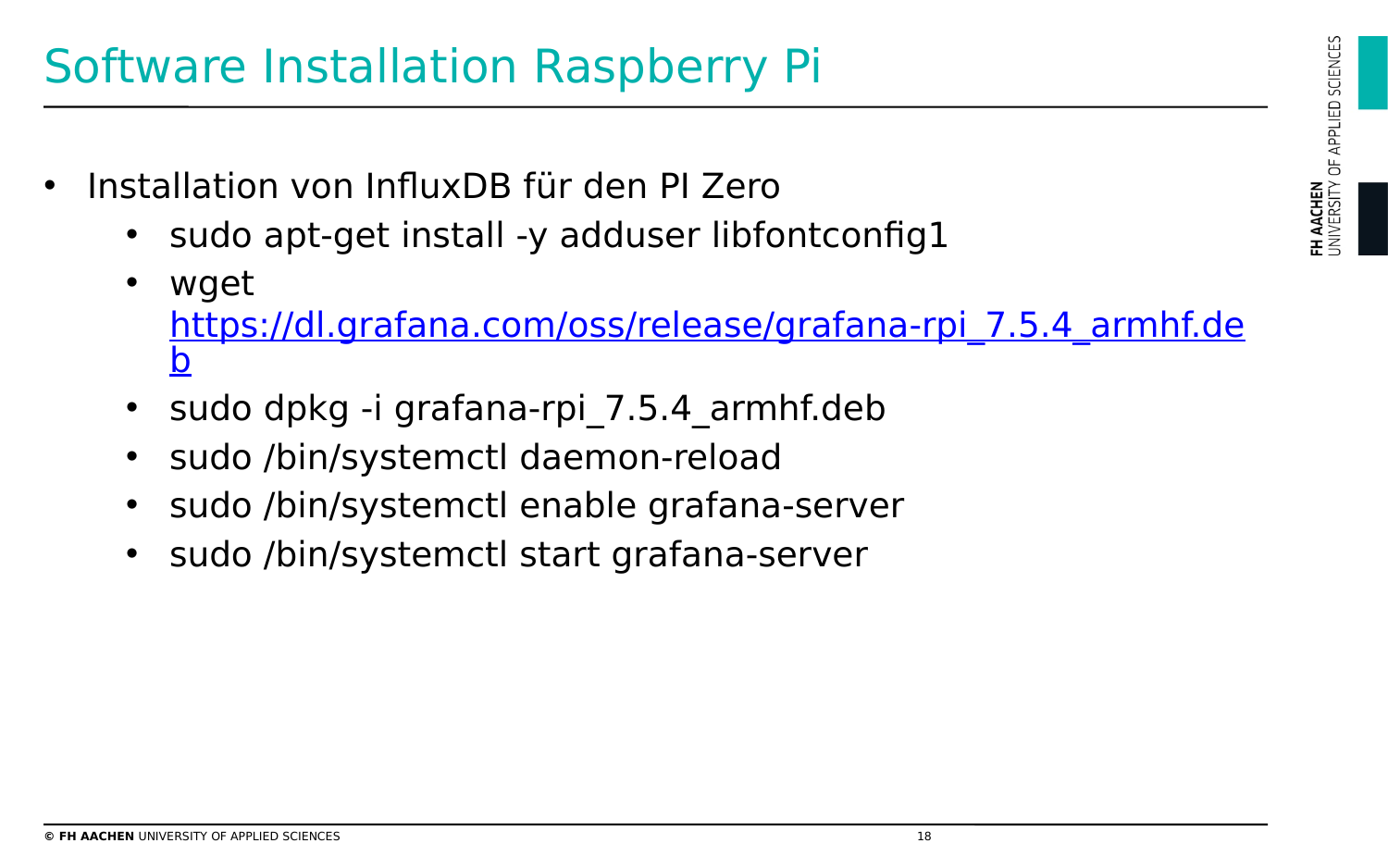

# Software Installation Raspberry Pi
Installation von InfluxDB für den PI Zero
sudo apt-get install -y adduser libfontconfig1
wget https://dl.grafana.com/oss/release/grafana-rpi_7.5.4_armhf.deb
sudo dpkg -i grafana-rpi_7.5.4_armhf.deb
sudo /bin/systemctl daemon-reload
sudo /bin/systemctl enable grafana-server
sudo /bin/systemctl start grafana-server